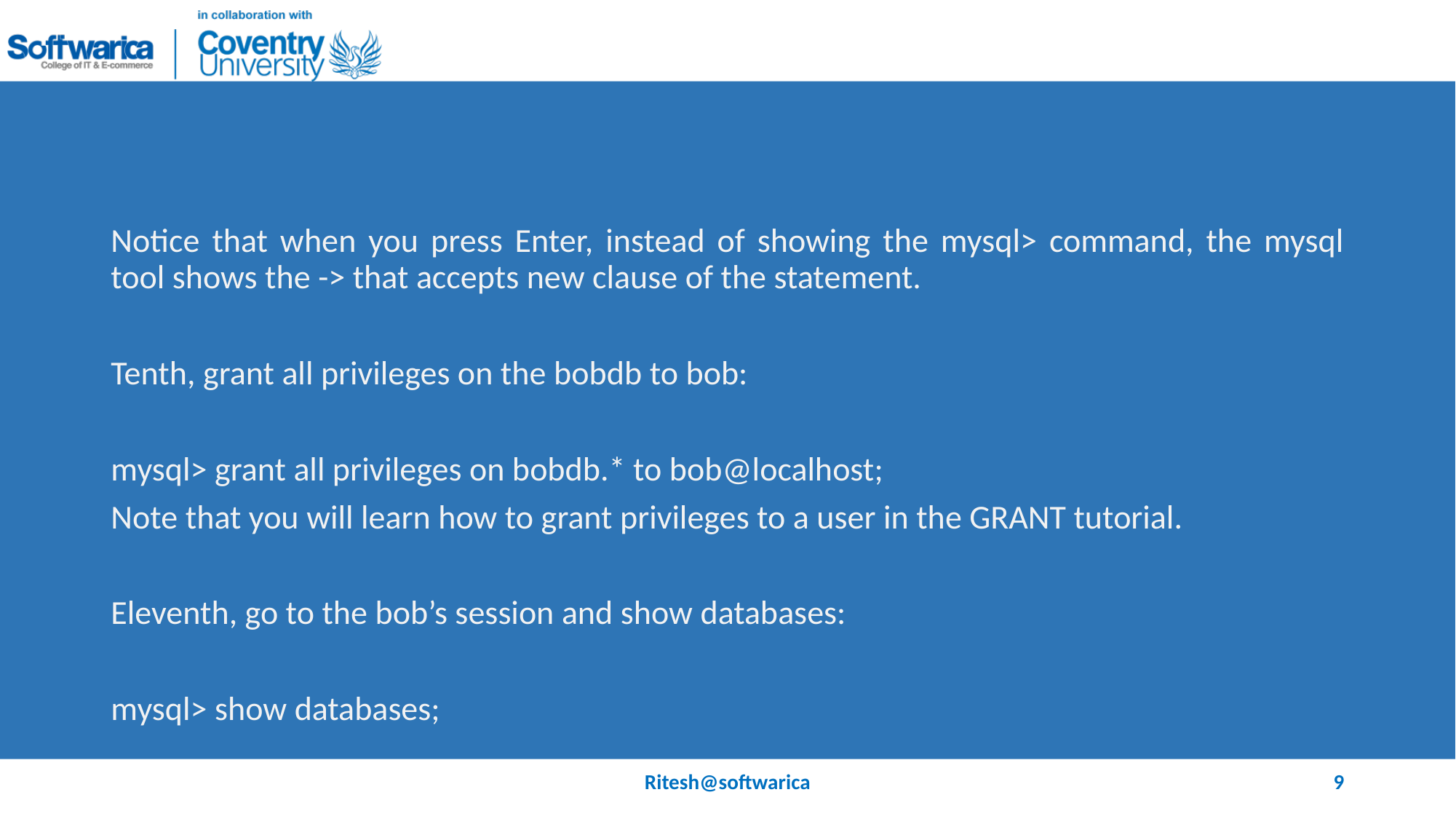

#
Notice that when you press Enter, instead of showing the mysql> command, the mysql tool shows the -> that accepts new clause of the statement.

Tenth, grant all privileges on the bobdb to bob:

mysql> grant all privileges on bobdb.* to bob@localhost;
Note that you will learn how to grant privileges to a user in the GRANT tutorial.

Eleventh, go to the bob’s session and show databases:

mysql> show databases;
Ritesh@softwarica
9